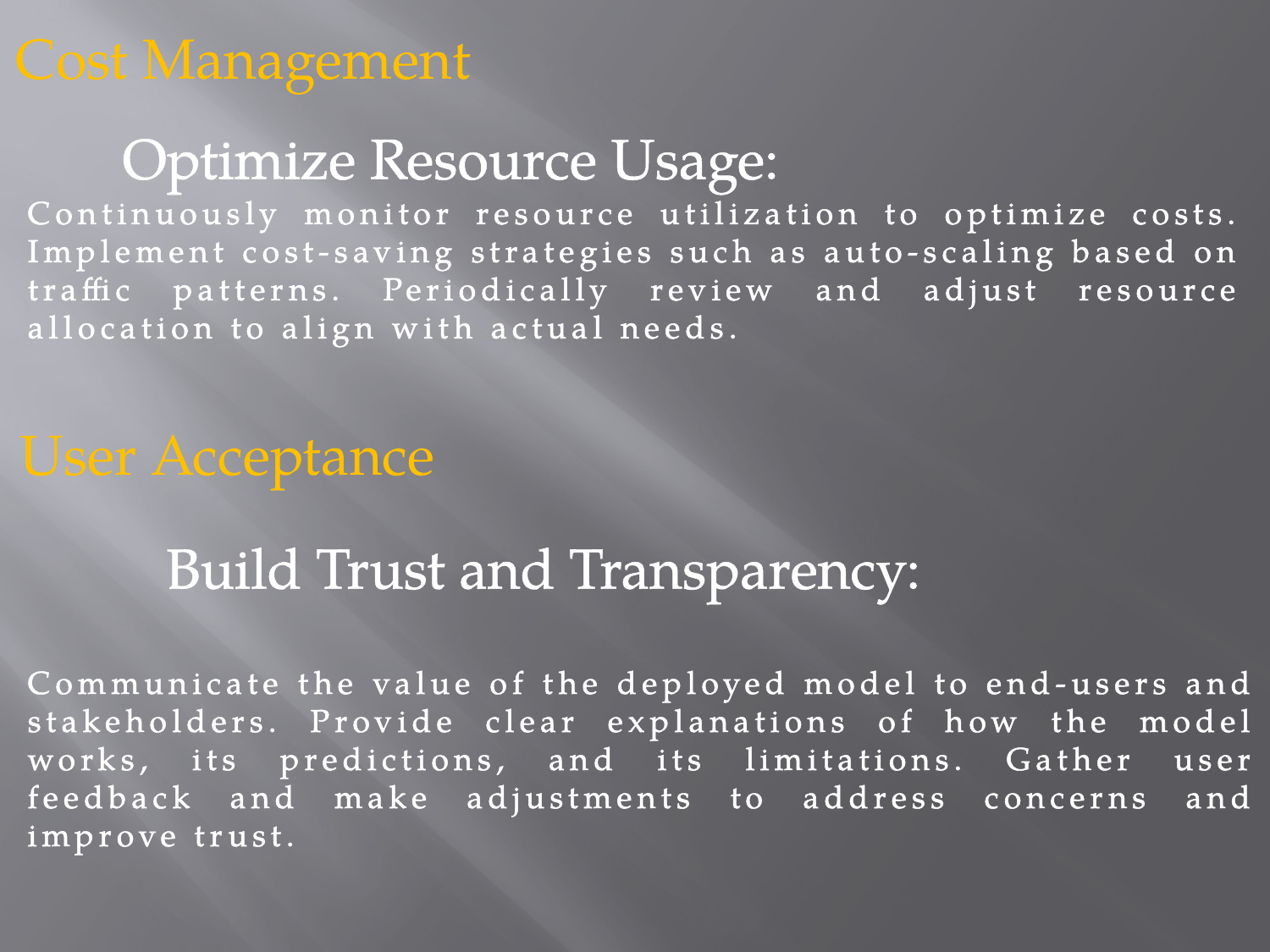

Cost Management
Optimize Resource Usage:
Continuously monitor resource utilization to optimize costs. Implement cost-saving strategies such as auto-scaling based on traffic patterns. Periodically review and adjust resource allocation to align with actual needs.
User Acceptance
Build Trust and Transparency:
Communicate the value of the deployed model to end-users and stakeholders. Provide clear explanations of how the model works, its predictions, and its limitations. Gather user feedback and make adjustments to address concerns and improve trust.